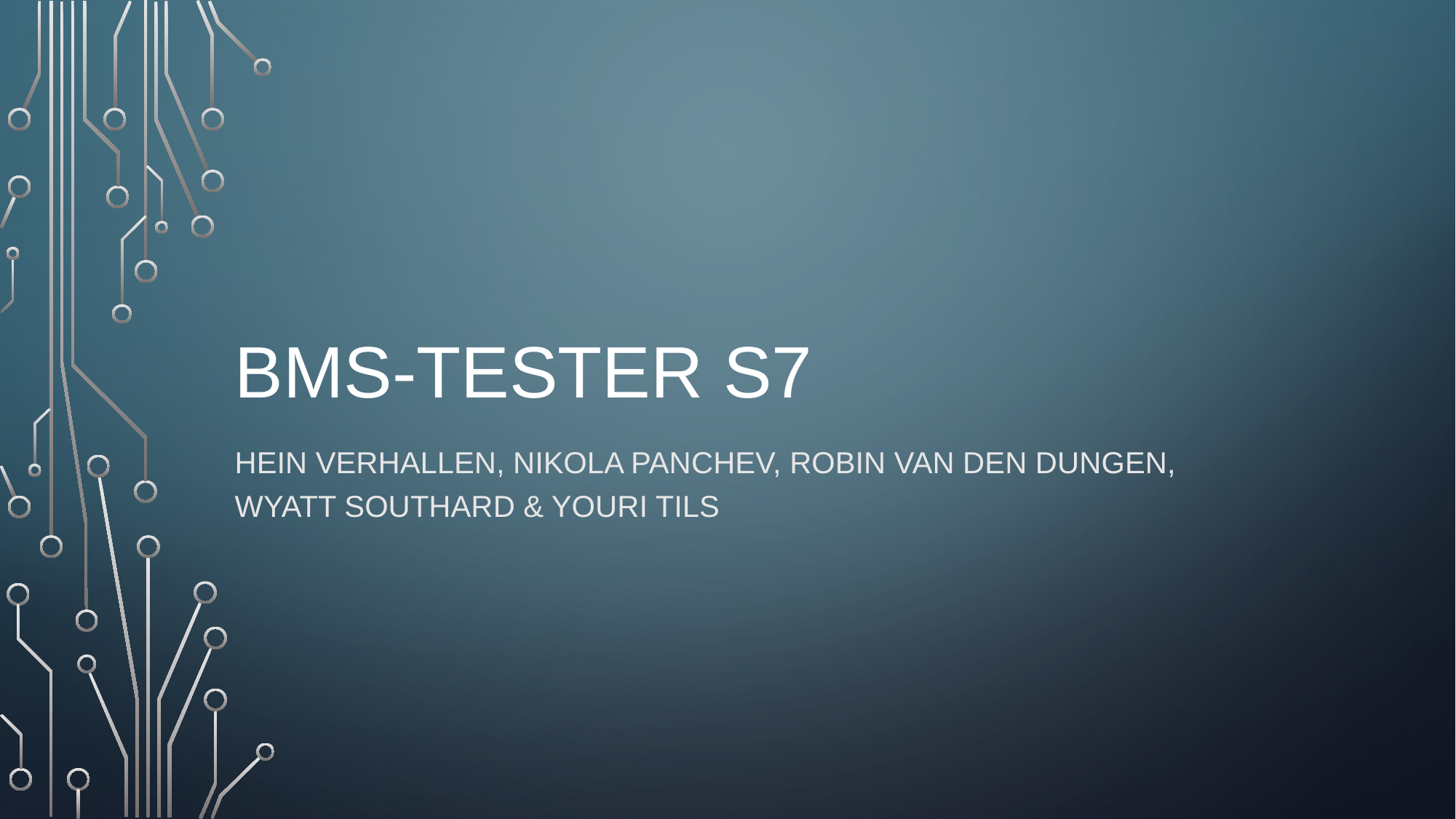

# BMS-tester S7
Hein Verhallen, Nikola Panchev, Robin van den Dungen,  Wyatt Southard & Youri Tils